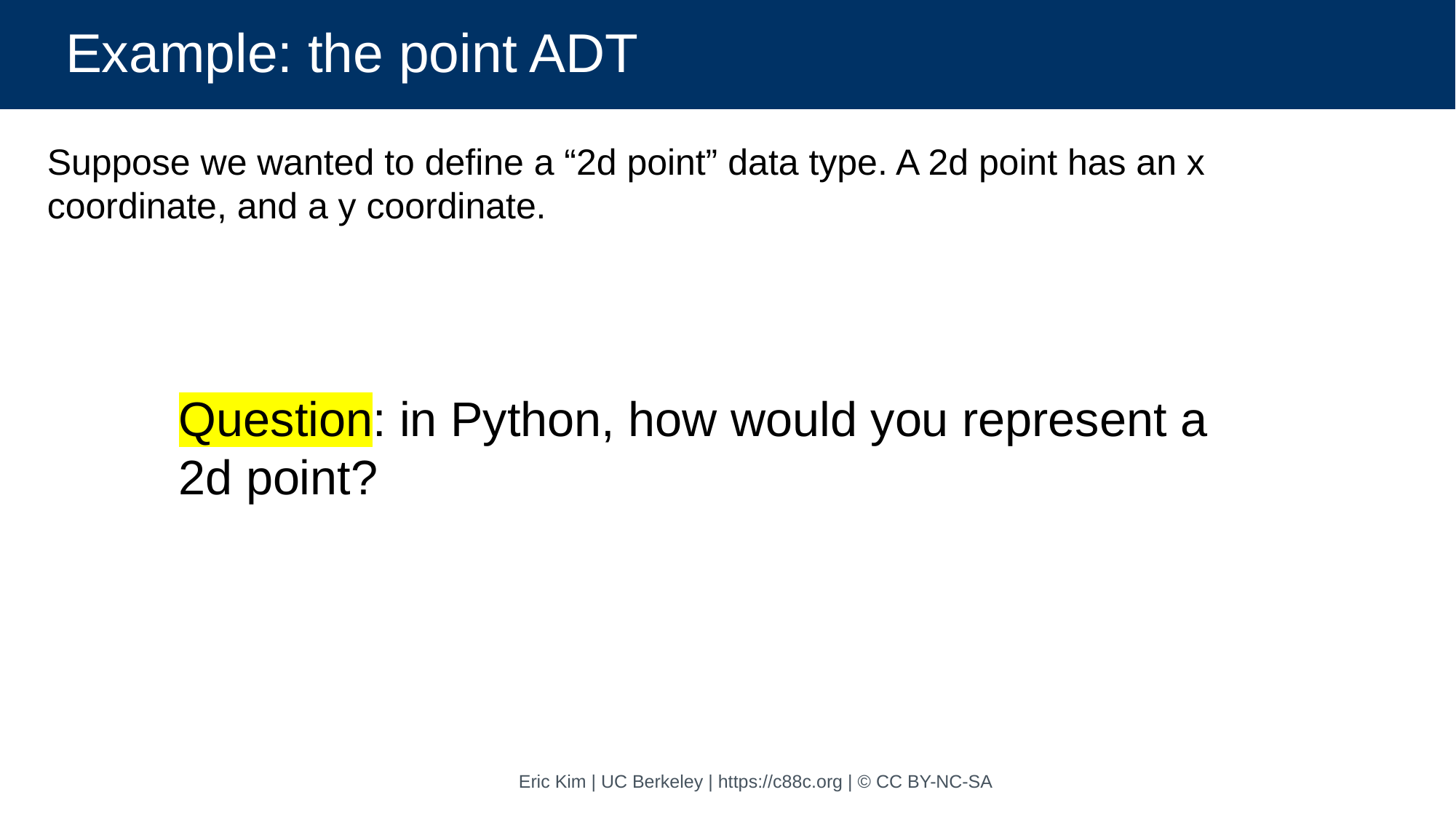

# Example: the point ADT
Suppose we wanted to define a “2d point” data type. A 2d point has an x coordinate, and a y coordinate.
Question: in Python, how would you represent a 2d point?
Eric Kim | UC Berkeley | https://c88c.org | © CC BY-NC-SA